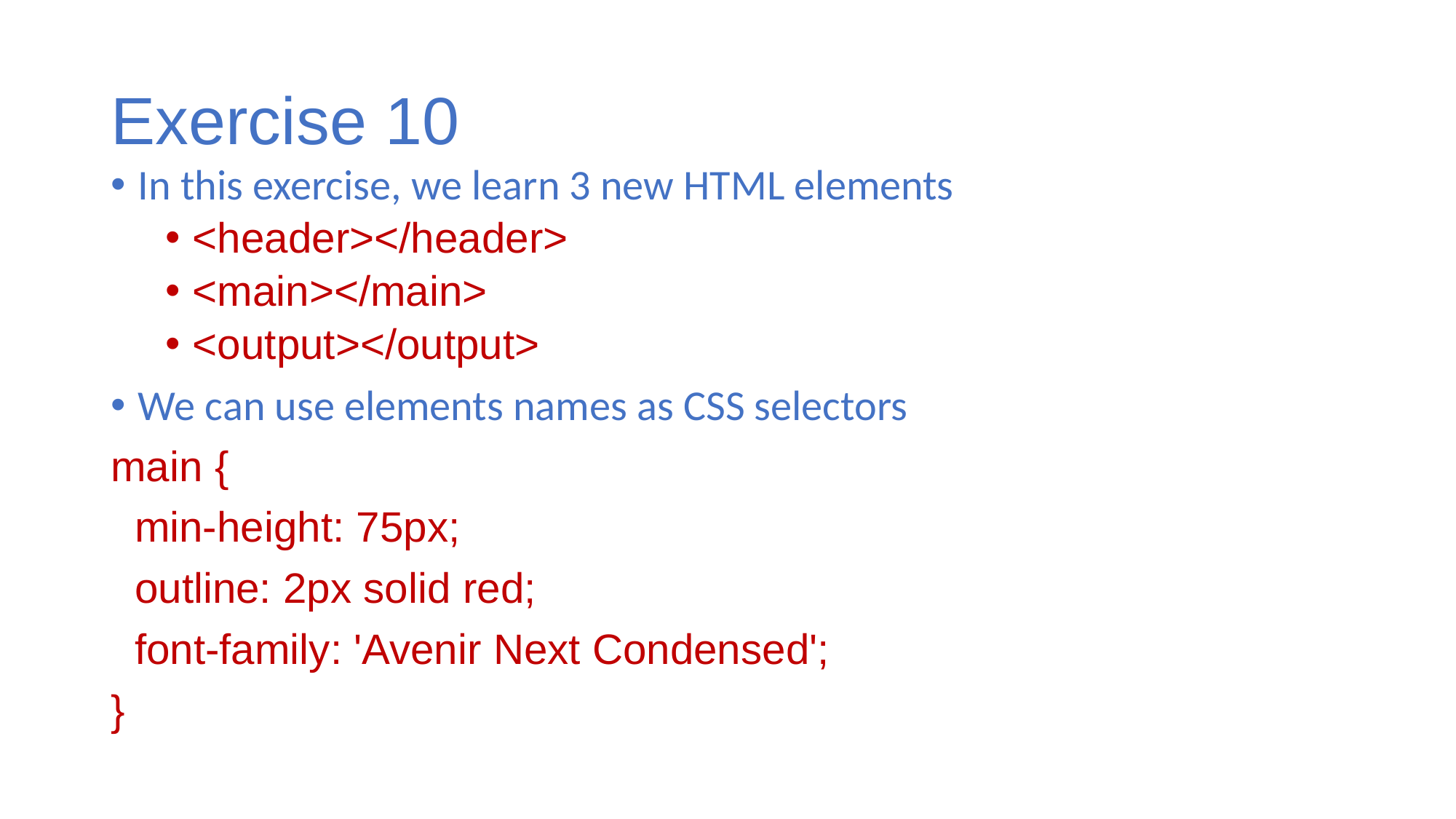

# Exercise 10
In this exercise, we learn 3 new HTML elements
<header></header>
<main></main>
<output></output>
We can use elements names as CSS selectors
main {
  min-height: 75px;
  outline: 2px solid red;
  font-family: 'Avenir Next Condensed';
}